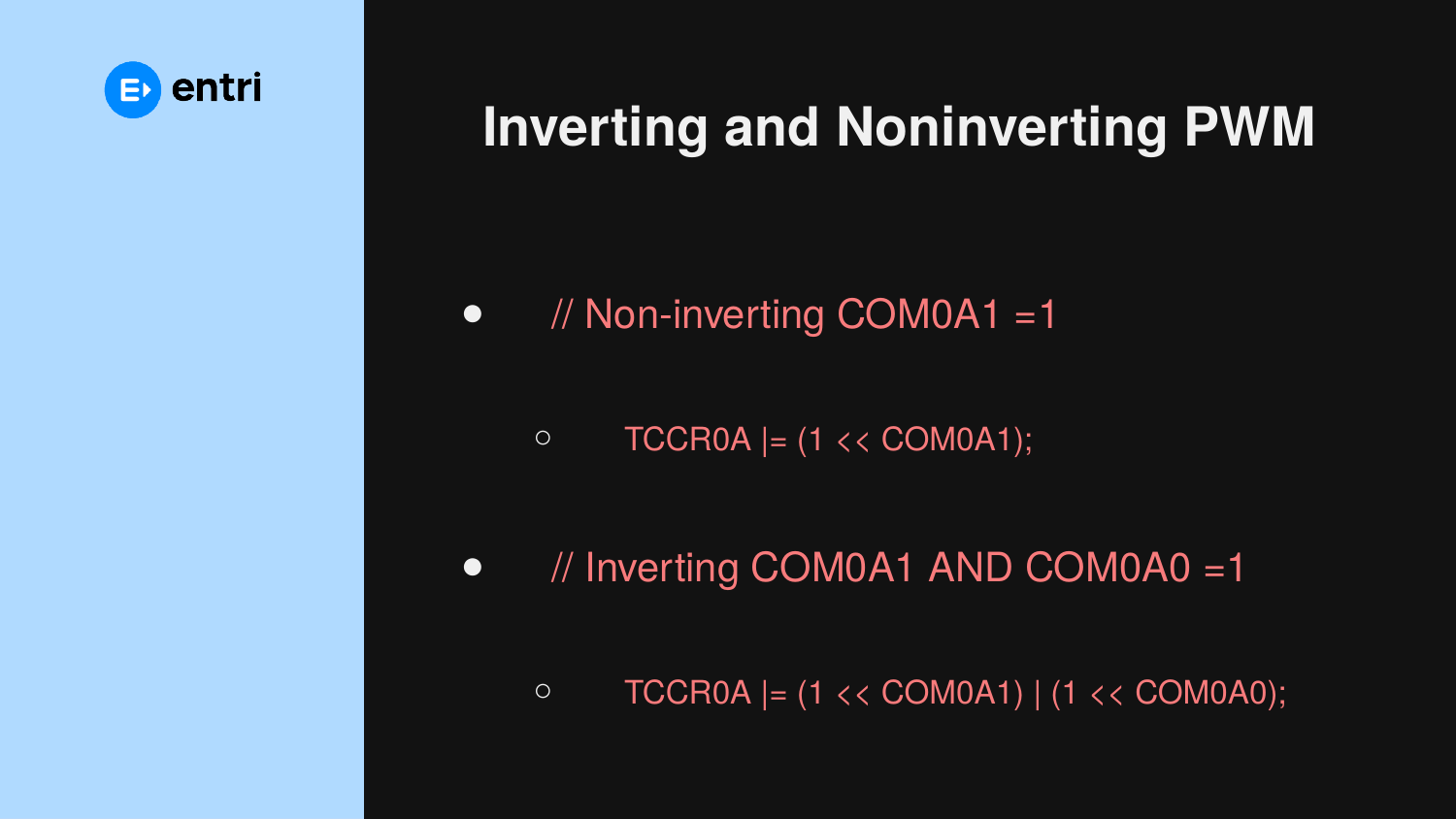

# Inverting and Noninverting PWM

// Non-inverting COM0A1 =1

TCCR0A |= (1 << COM0A1);

// Inverting COM0A1 AND COM0A0 =1

TCCR0A |= (1 << COM0A1) | (1 << COM0A0);